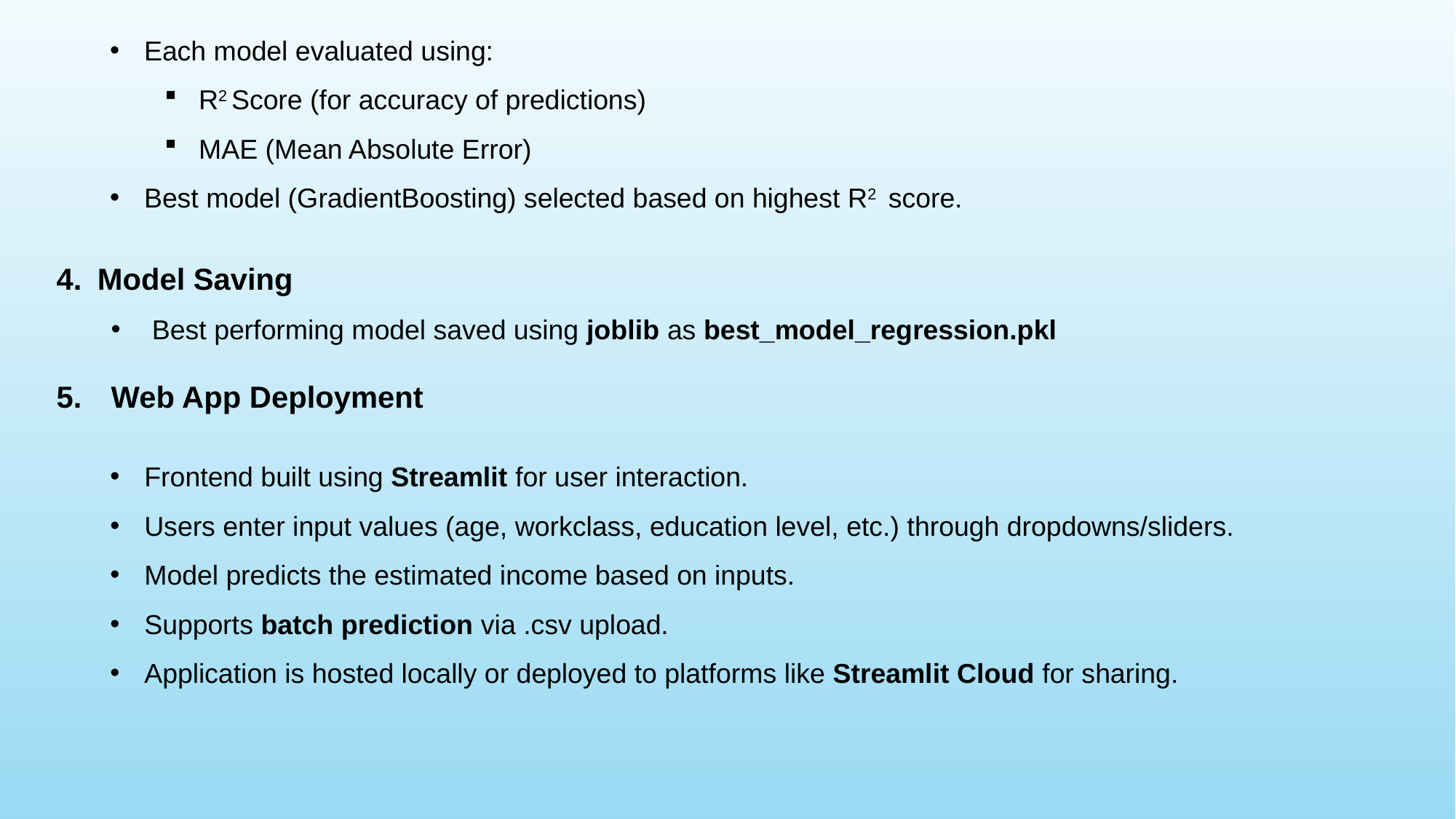

Each model evaluated using:
R2 Score (for accuracy of predictions)
MAE (Mean Absolute Error)
Best model (GradientBoosting) selected based on highest R2  score.
Model Saving
Best performing model saved using joblib as best_model_regression.pkl

Web App Deployment

Frontend built using Streamlit for user interaction.
Users enter input values (age, workclass, education level, etc.) through dropdowns/sliders.
Model predicts the estimated income based on inputs.
Supports batch prediction via .csv upload.
Application is hosted locally or deployed to platforms like Streamlit Cloud for sharing.